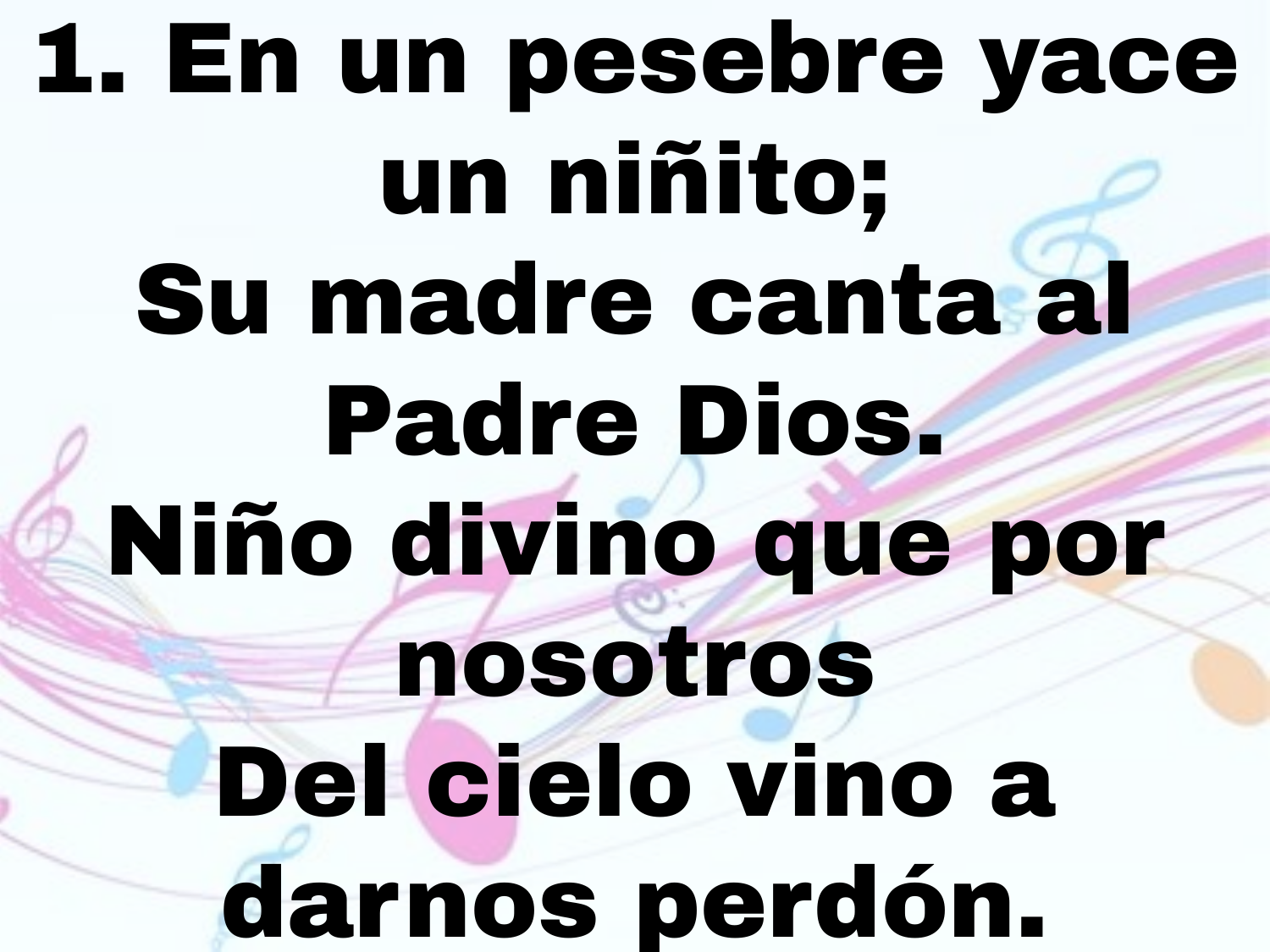

1. En un pesebre yace un niñito;
Su madre canta al Padre Dios.
Niño divino que por nosotros
Del cielo vino a darnos perdón.